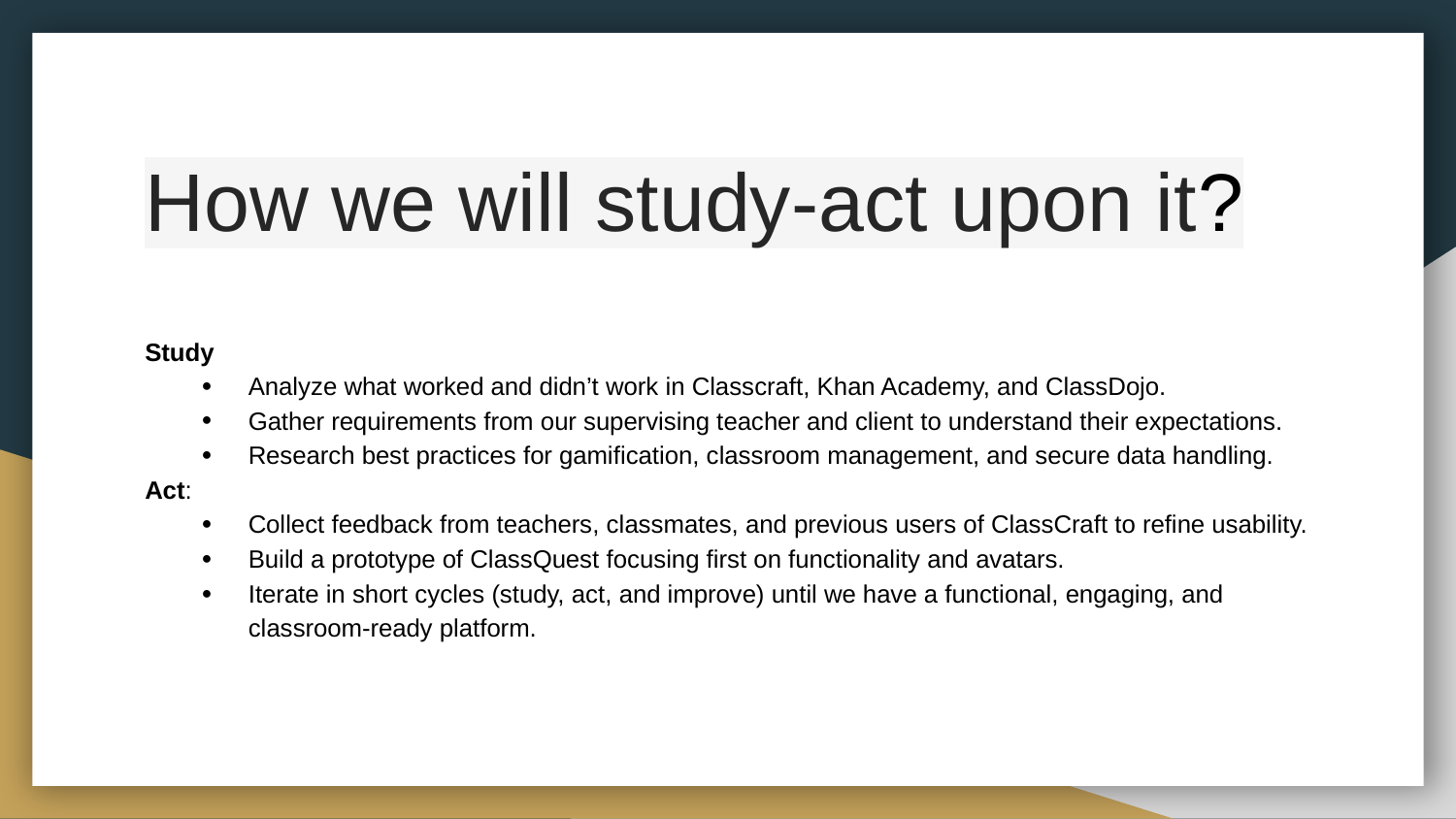

# How we will study-act upon it​?
Study
Analyze what worked and didn’t work in Classcraft, Khan Academy, and ClassDojo.
Gather requirements from our supervising teacher and client to understand their expectations.
Research best practices for gamification, classroom management, and secure data handling.
Act:
Collect feedback from teachers, classmates, and previous users of ClassCraft to refine usability.​
Build a prototype of ClassQuest focusing first on functionality and avatars.
Iterate in short cycles (study, act, and improve) until we have a functional, engaging, and classroom-ready platform.
​